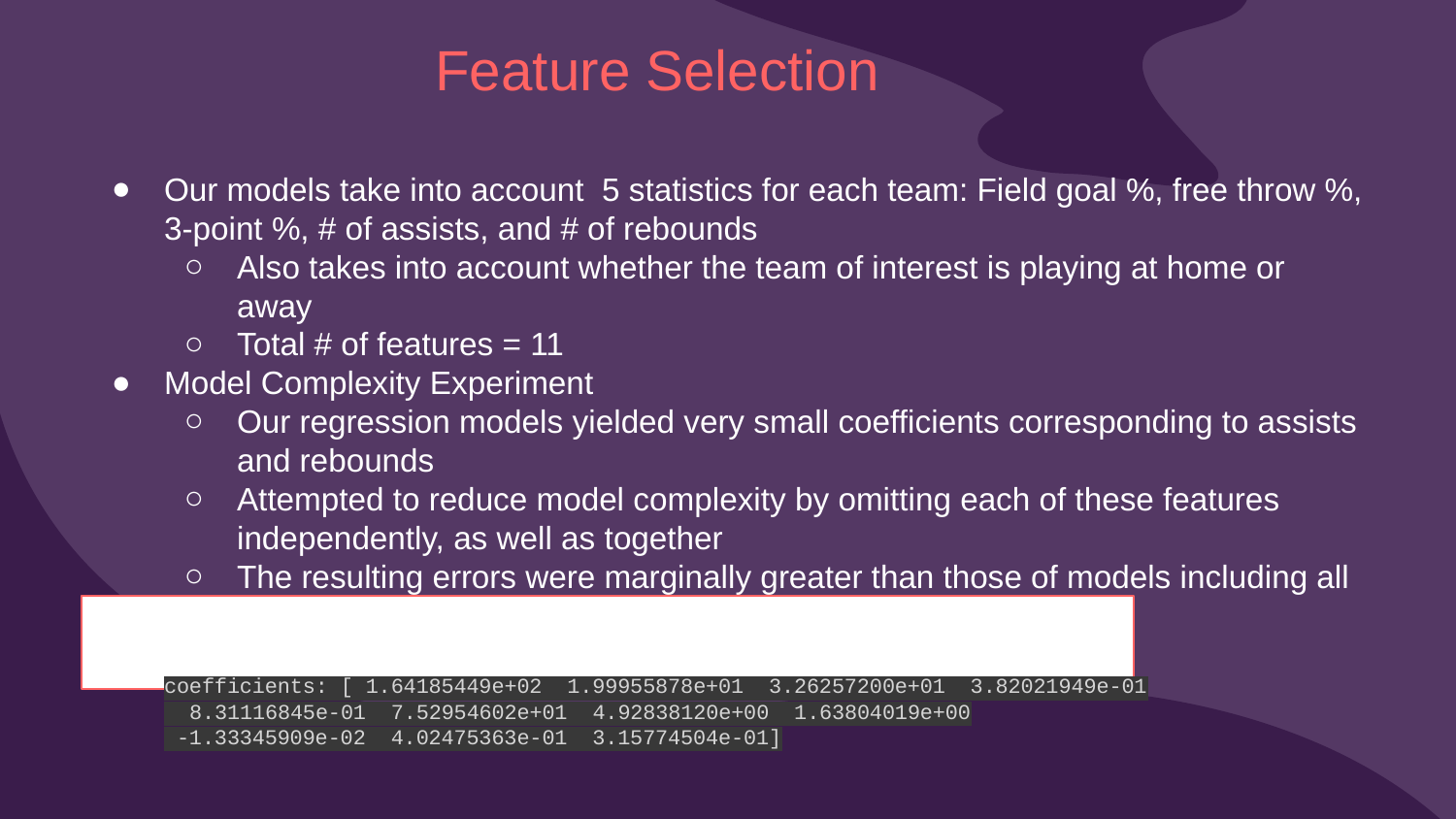

# Feature Selection
Our models take into account  5 statistics for each team: Field goal %, free throw %, 3-point %, # of assists, and # of rebounds
Also takes into account whether the team of interest is playing at home or away
Total # of features = 11
Model Complexity Experiment
Our regression models yielded very small coefficients corresponding to assists and rebounds
Attempted to reduce model complexity by omitting each of these features independently, as well as together
The resulting errors were marginally greater than those of models including all features, so we decided to keep them
Linear regression coefficients:
coefficients: [ 1.64185449e+02  1.99955878e+01  3.26257200e+01  3.82021949e-01
  8.31116845e-01  7.52954602e+01  4.92838120e+00  1.63804019e+00
 -1.33345909e-02  4.02475363e-01  3.15774504e-01]